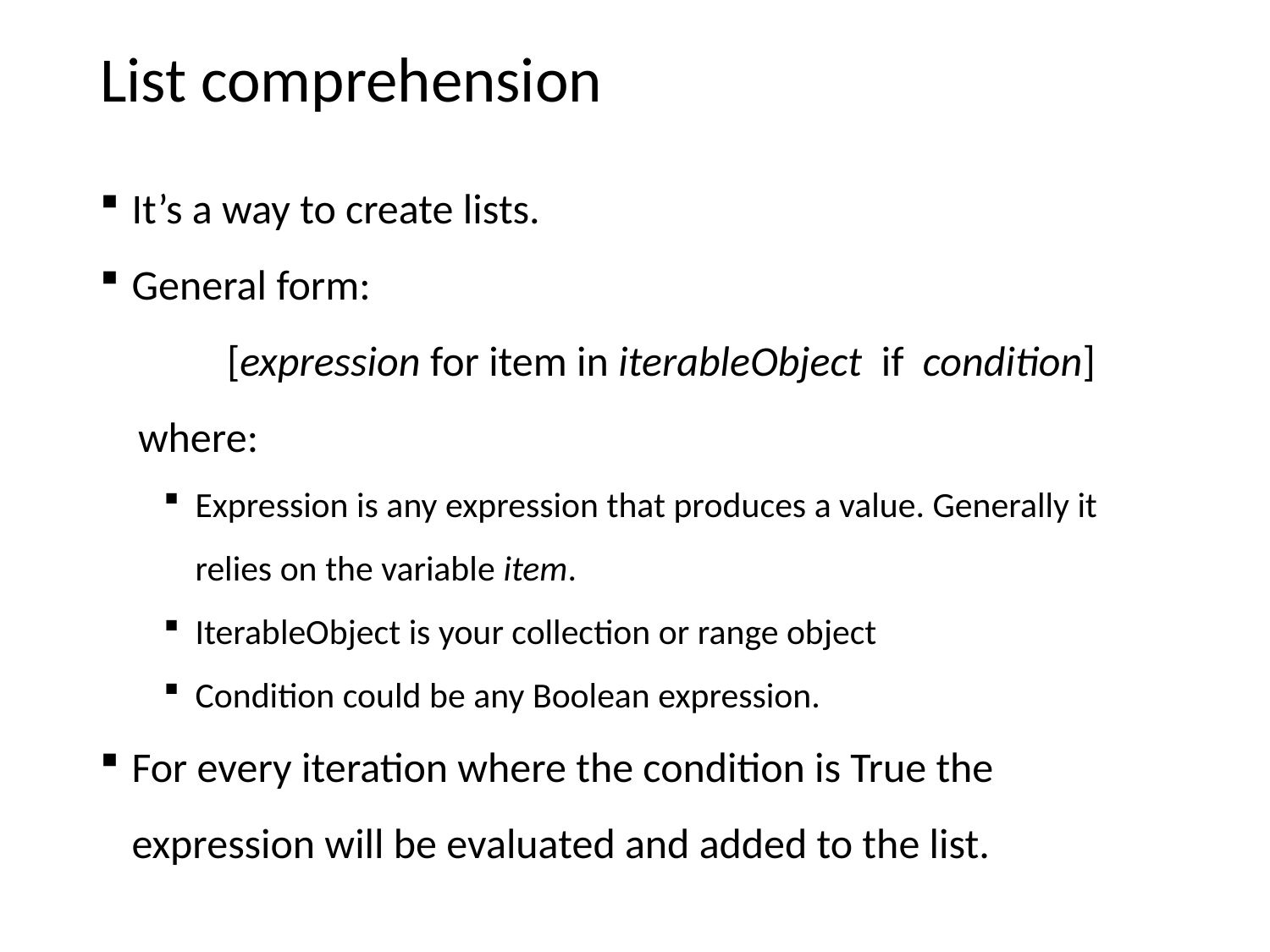

# List comprehension
It’s a way to create lists.
General form:
	[expression for item in iterableObject  if  condition]
    where:
Expression is any expression that produces a value. Generally it relies on the variable item.
IterableObject is your collection or range object
Condition could be any Boolean expression.
For every iteration where the condition is True the expression will be evaluated and added to the list.